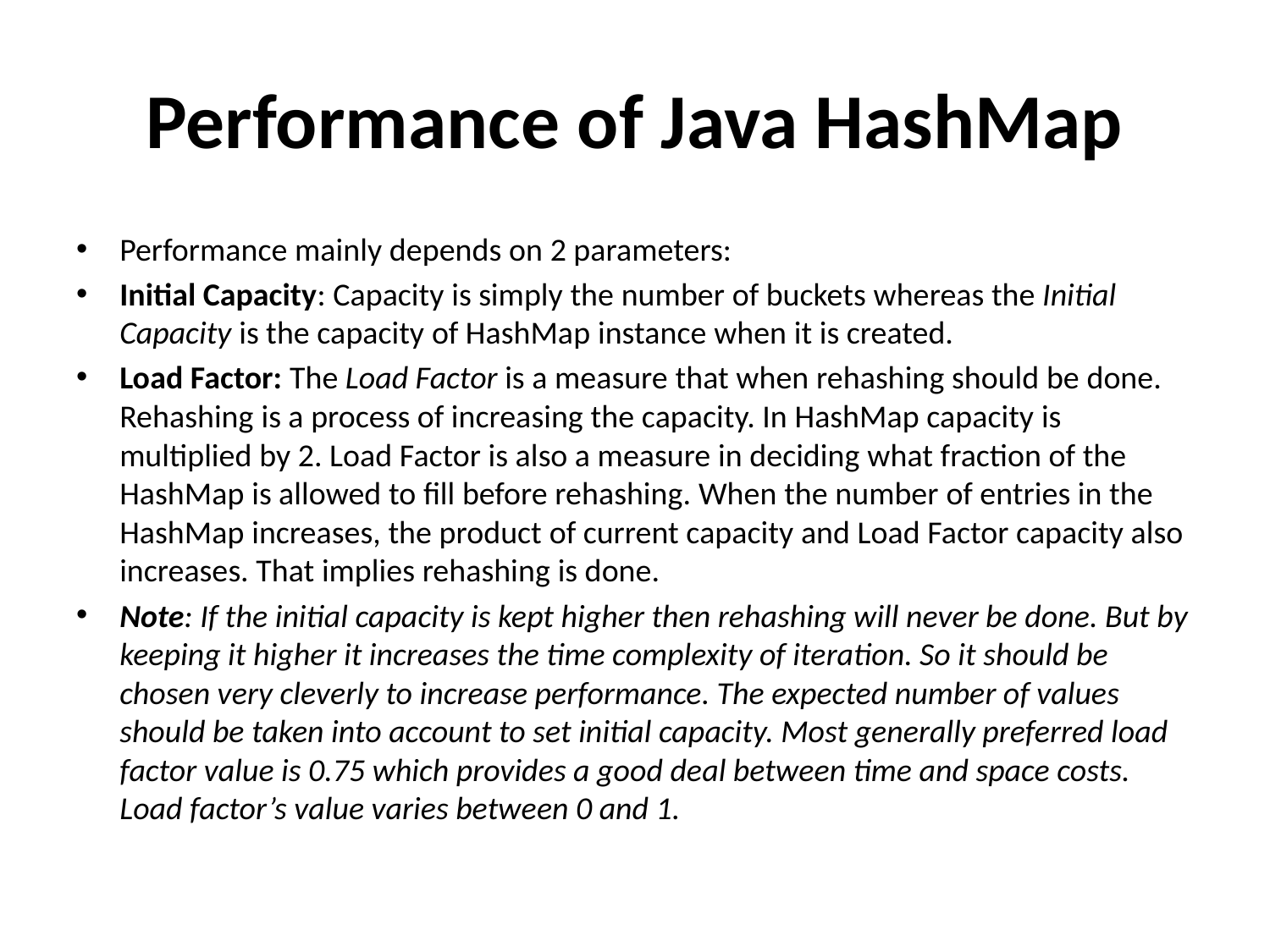

# Performance of Java HashMap
Performance mainly depends on 2 parameters:
Initial Capacity: Capacity is simply the number of buckets whereas the Initial Capacity is the capacity of HashMap instance when it is created.
Load Factor: The Load Factor is a measure that when rehashing should be done. Rehashing is a process of increasing the capacity. In HashMap capacity is multiplied by 2. Load Factor is also a measure in deciding what fraction of the HashMap is allowed to fill before rehashing. When the number of entries in the HashMap increases, the product of current capacity and Load Factor capacity also increases. That implies rehashing is done.
Note: If the initial capacity is kept higher then rehashing will never be done. But by keeping it higher it increases the time complexity of iteration. So it should be chosen very cleverly to increase performance. The expected number of values should be taken into account to set initial capacity. Most generally preferred load factor value is 0.75 which provides a good deal between time and space costs. Load factor’s value varies between 0 and 1.